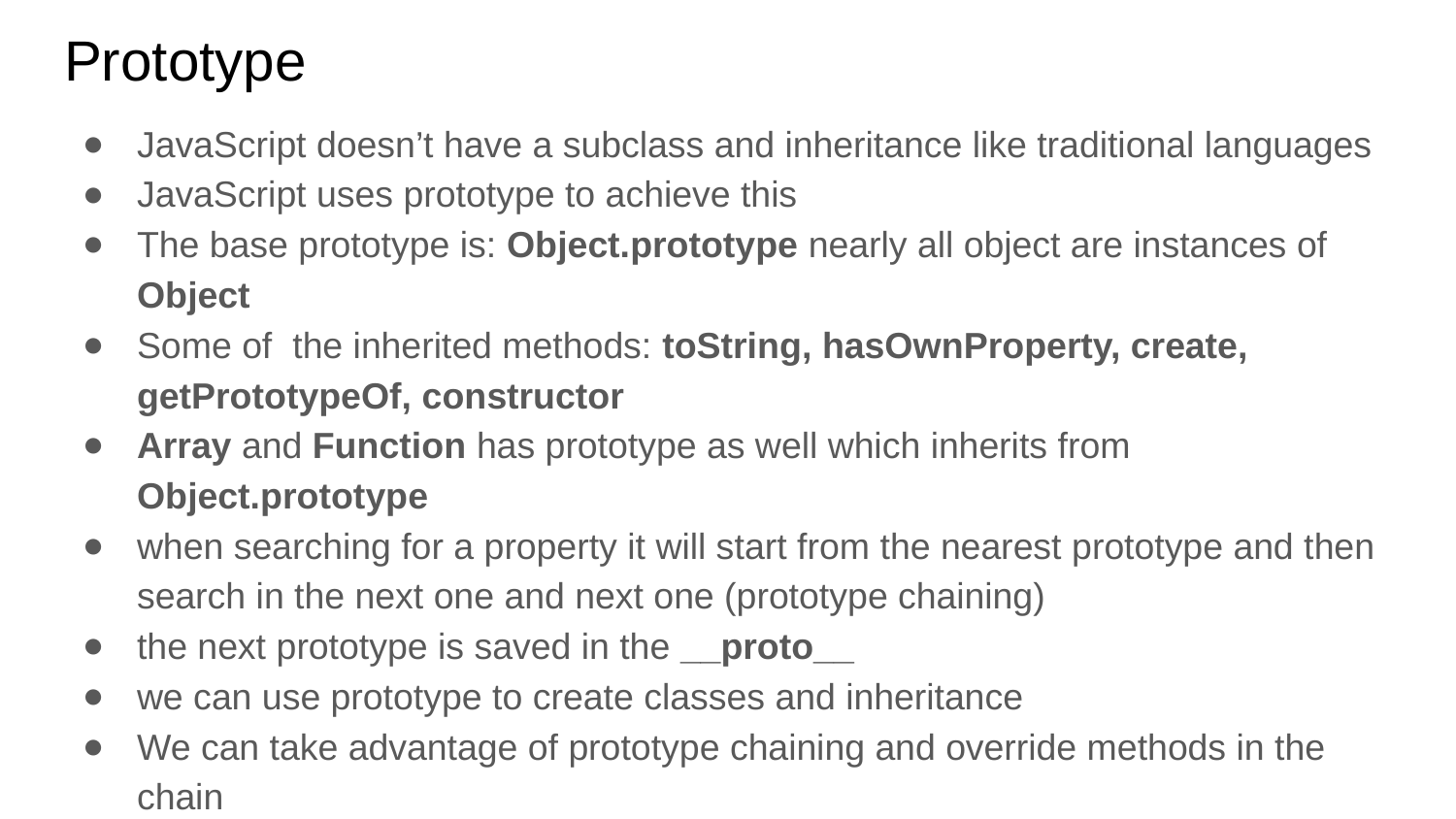

Prototype
JavaScript doesn’t have a subclass and inheritance like traditional languages
JavaScript uses prototype to achieve this
The base prototype is: Object.prototype nearly all object are instances of Object
Some of  the inherited methods: toString, hasOwnProperty, create, getPrototypeOf, constructor
Array and Function has prototype as well which inherits from Object.prototype
when searching for a property it will start from the nearest prototype and then search in the next one and next one (prototype chaining)
the next prototype is saved in the __proto__
we can use prototype to create classes and inheritance
We can take advantage of prototype chaining and override methods in the chain